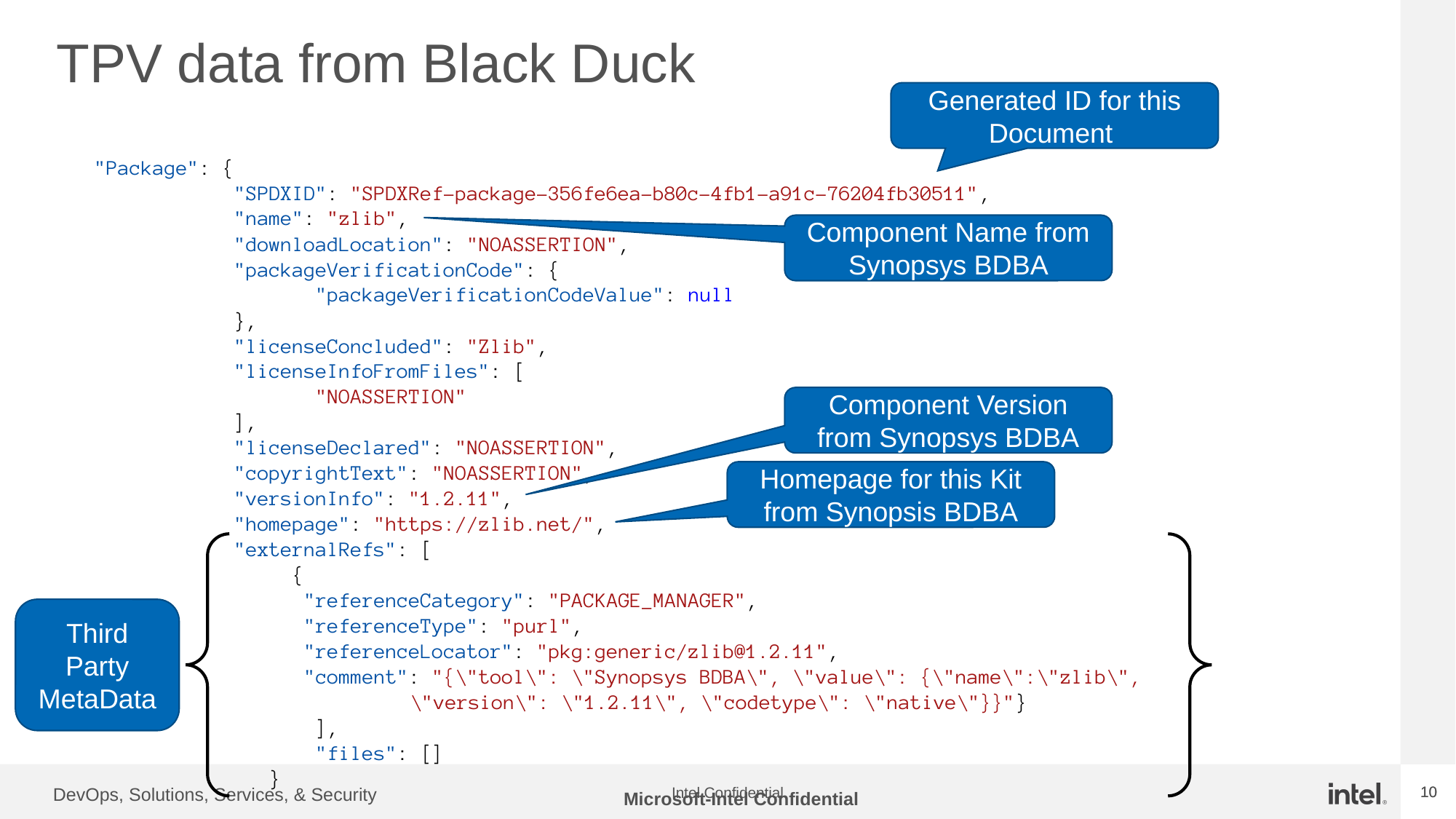

# TPV data from Black Duck
Generated ID for this Document
 "Package": {
             "SPDXID": "SPDXRef-package-356fe6ea-b80c-4fb1-a91c-76204fb30511",
             "name": "zlib",
             "downloadLocation": "NOASSERTION",
             "packageVerificationCode": {
                    "packageVerificationCodeValue": null
             },
             "licenseConcluded": "Zlib",
             "licenseInfoFromFiles": [
                    "NOASSERTION"
             ],
             "licenseDeclared": "NOASSERTION",
             "copyrightText": "NOASSERTION",
             "versionInfo": "1.2.11",
             "homepage": "https://zlib.net/",
             "externalRefs": [
                  {
                   "referenceCategory": "PACKAGE_MANAGER",
                   "referenceType": "purl",
                   "referenceLocator": "pkg:generic/zlib@1.2.11",
                   "comment": "{\"tool\": \"Synopsys BDBA\", \"value\": {\"name\":\"zlib\", 					\"version\": \"1.2.11\", \"codetype\": \"native\"}}"}
                    ],
                    "files": []
                }
Component Name from Synopsys BDBA
Component Version from Synopsys BDBA
Homepage for this Kit from Synopsis BDBA

Third Party MetaData
Microsoft-Intel Confidential